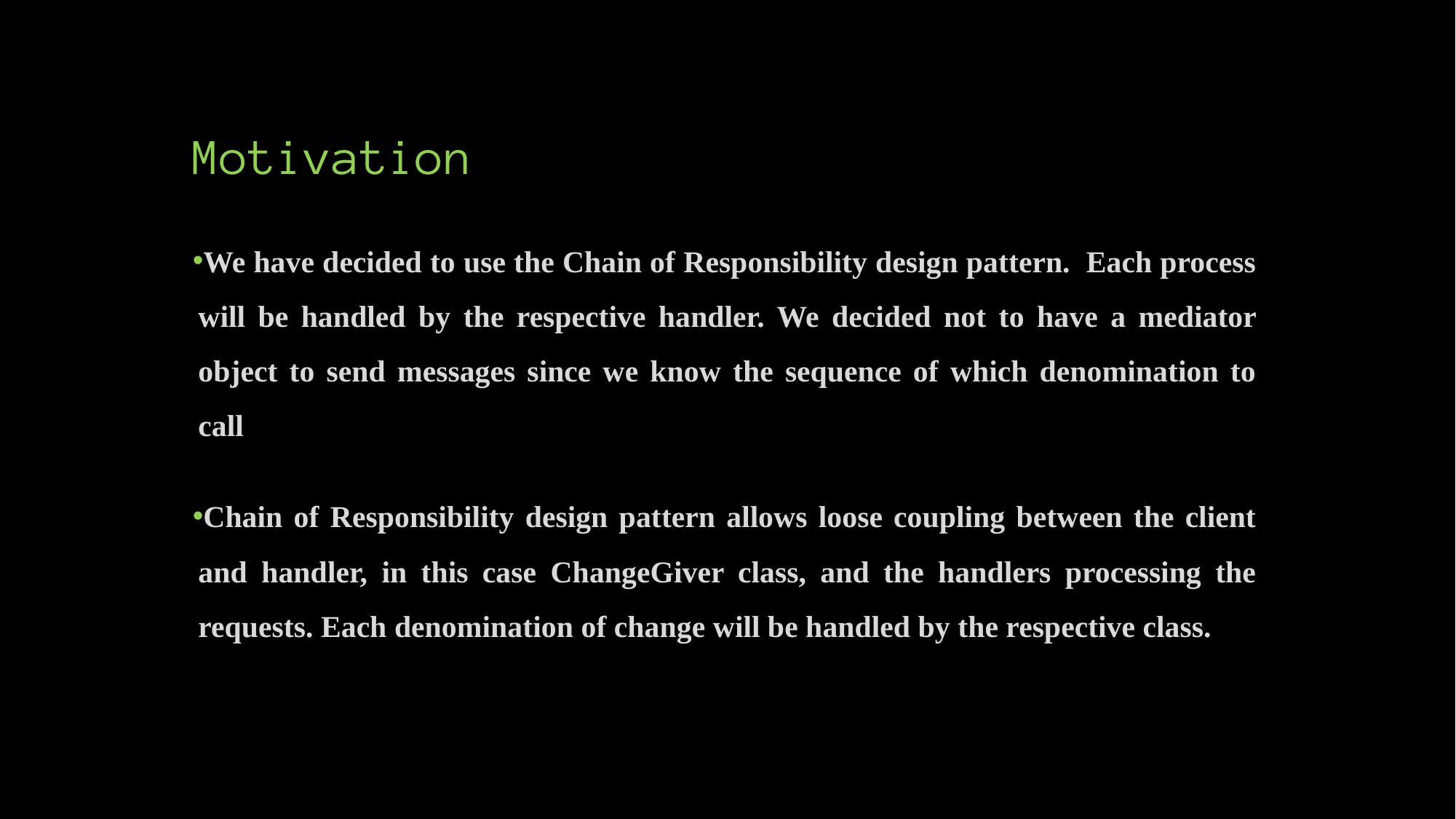

# Motivation
We have decided to use the Chain of Responsibility design pattern.  Each process will be handled by the respective handler. We decided not to have a mediator object to send messages since we know the sequence of which denomination to call
Chain of Responsibility design pattern allows loose coupling between the client and handler, in this case ChangeGiver class, and the handlers processing the requests. Each denomination of change will be handled by the respective class.